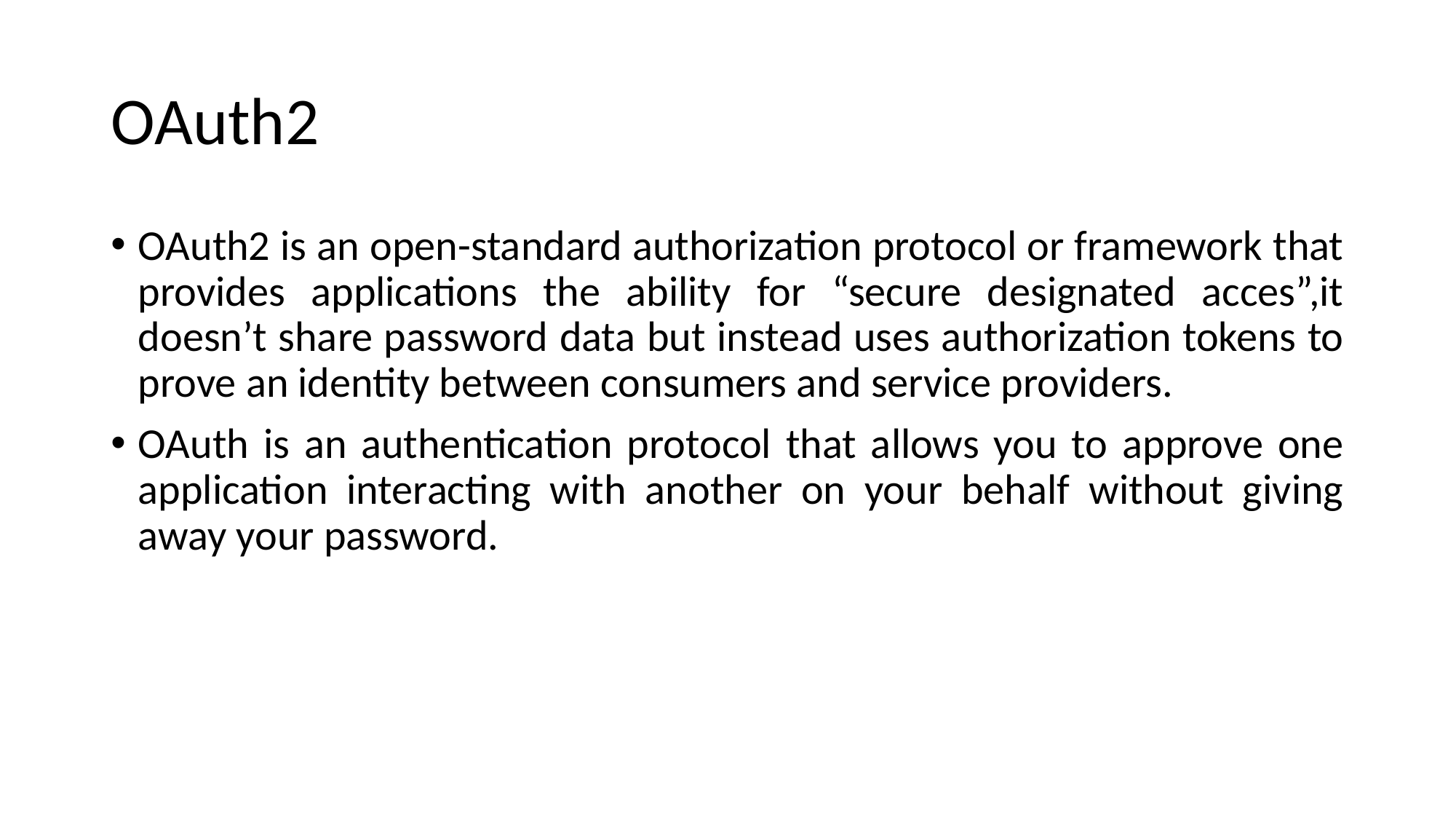

# OAuth2
OAuth2 is an open-standard authorization protocol or framework that provides applications the ability for “secure designated acces”,it doesn’t share password data but instead uses authorization tokens to prove an identity between consumers and service providers.
OAuth is an authentication protocol that allows you to approve one application interacting with another on your behalf without giving away your password.